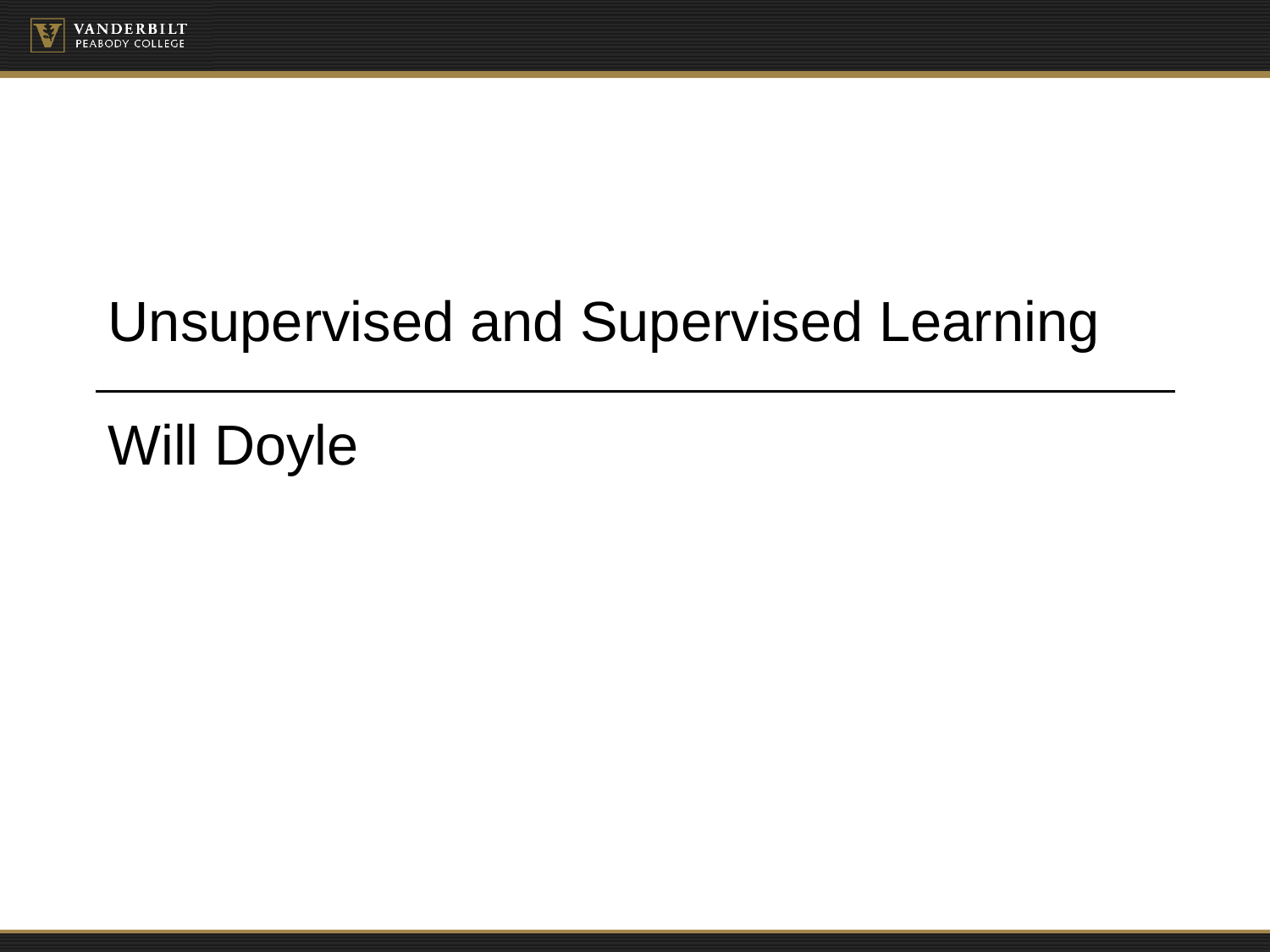

# Unsupervised and Supervised Learning
Will Doyle